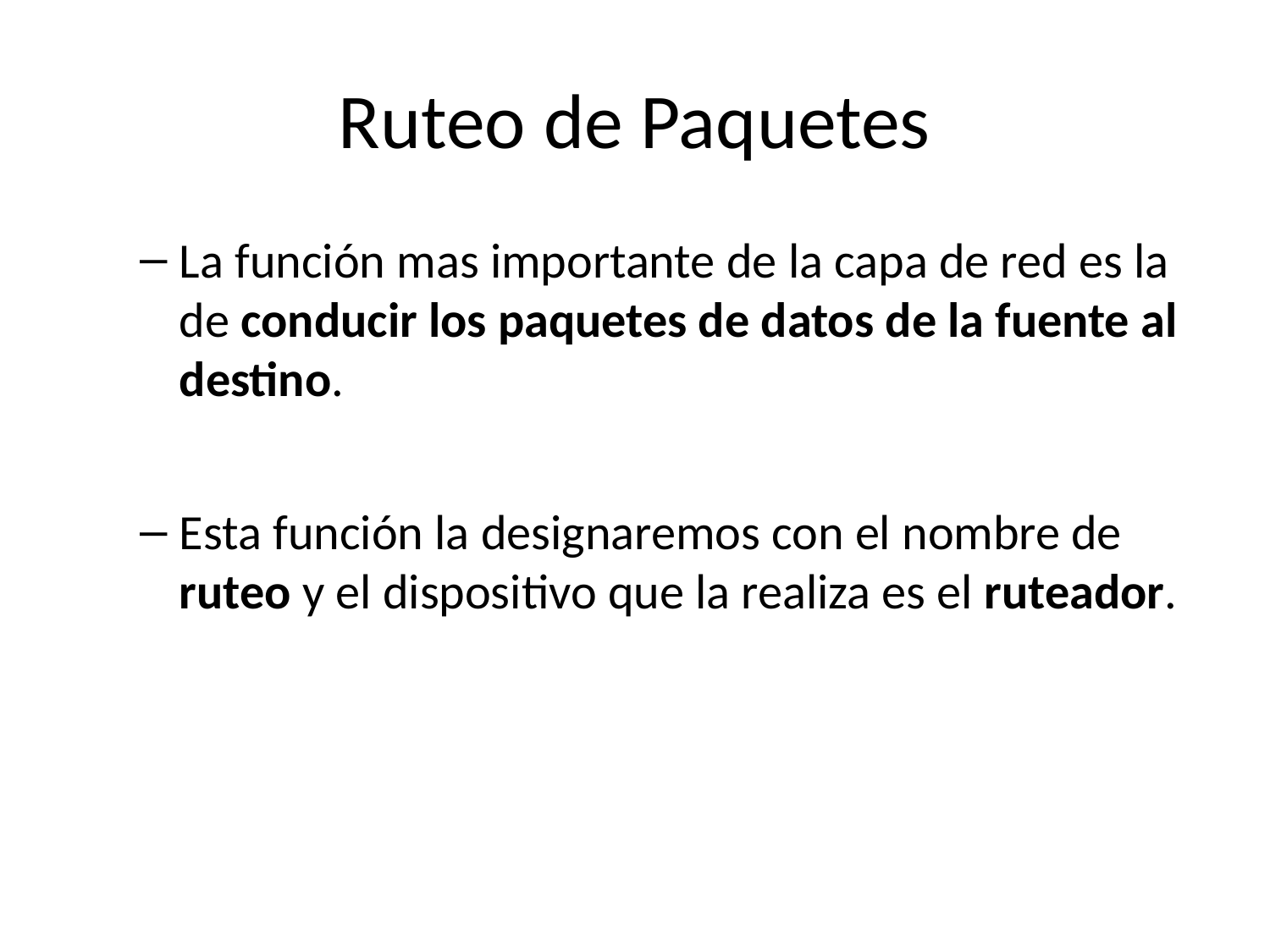

# Ruteo de Paquetes
La función mas importante de la capa de red es la de conducir los paquetes de datos de la fuente al destino.

Esta función la designaremos con el nombre de ruteo y el dispositivo que la realiza es el ruteador.